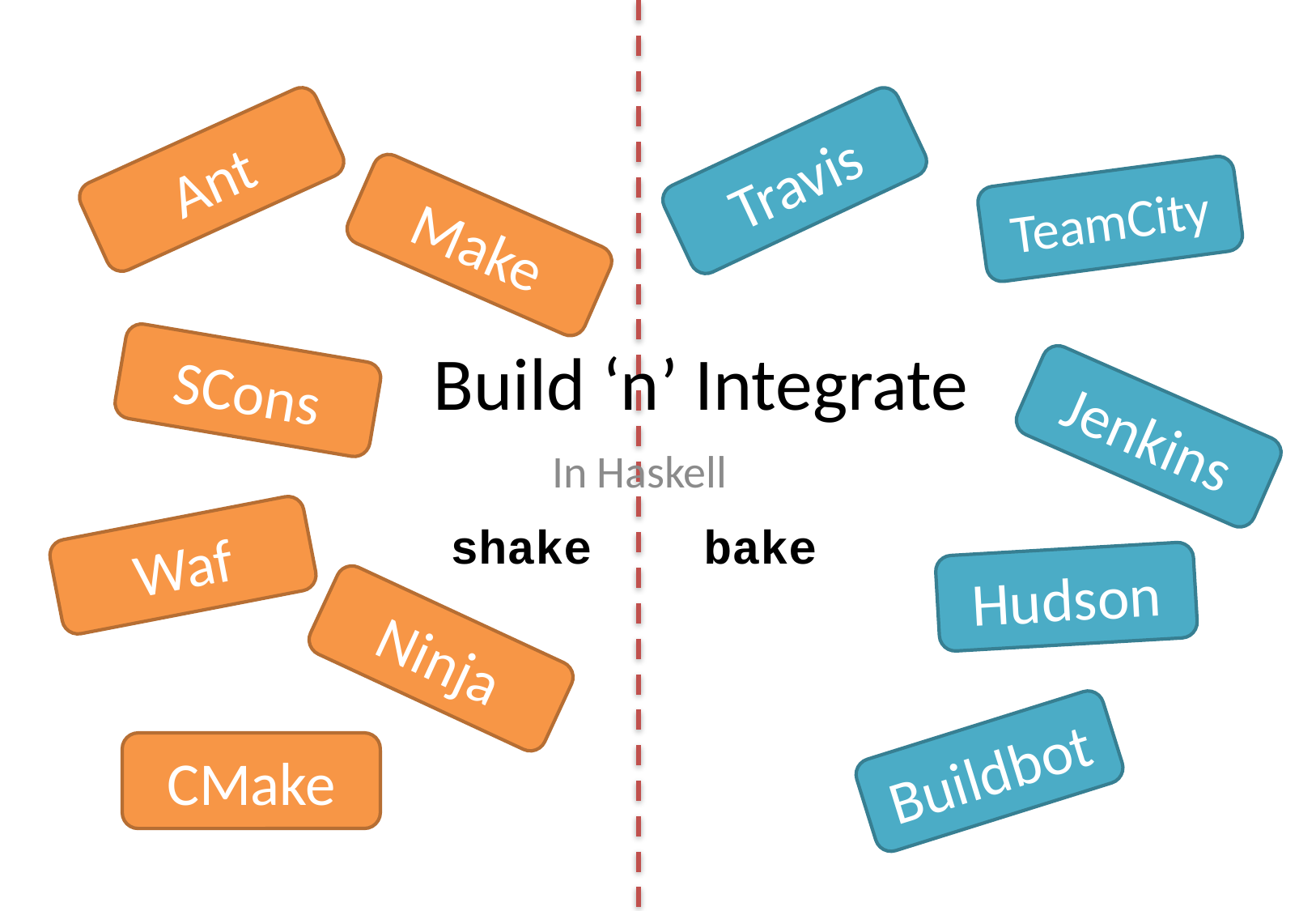

Ant
Travis
TeamCity
Make
# Build ‘n’ Integrate
SCons
Jenkins
In Haskell
shake
bake
Waf
Hudson
Ninja
Buildbot
CMake